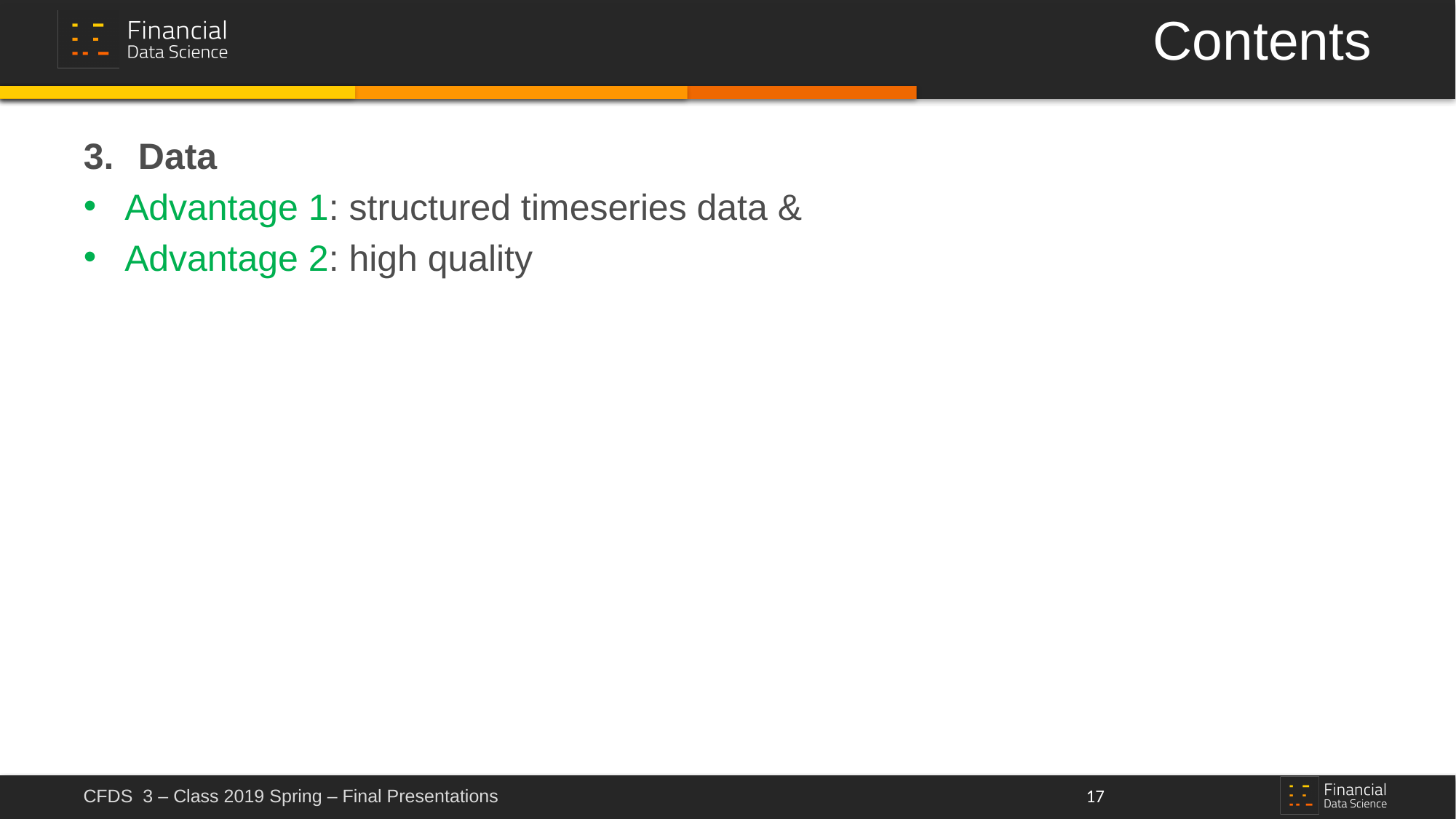

# Contents
Data
Advantage 1: structured timeseries data &
Advantage 2: high quality

17